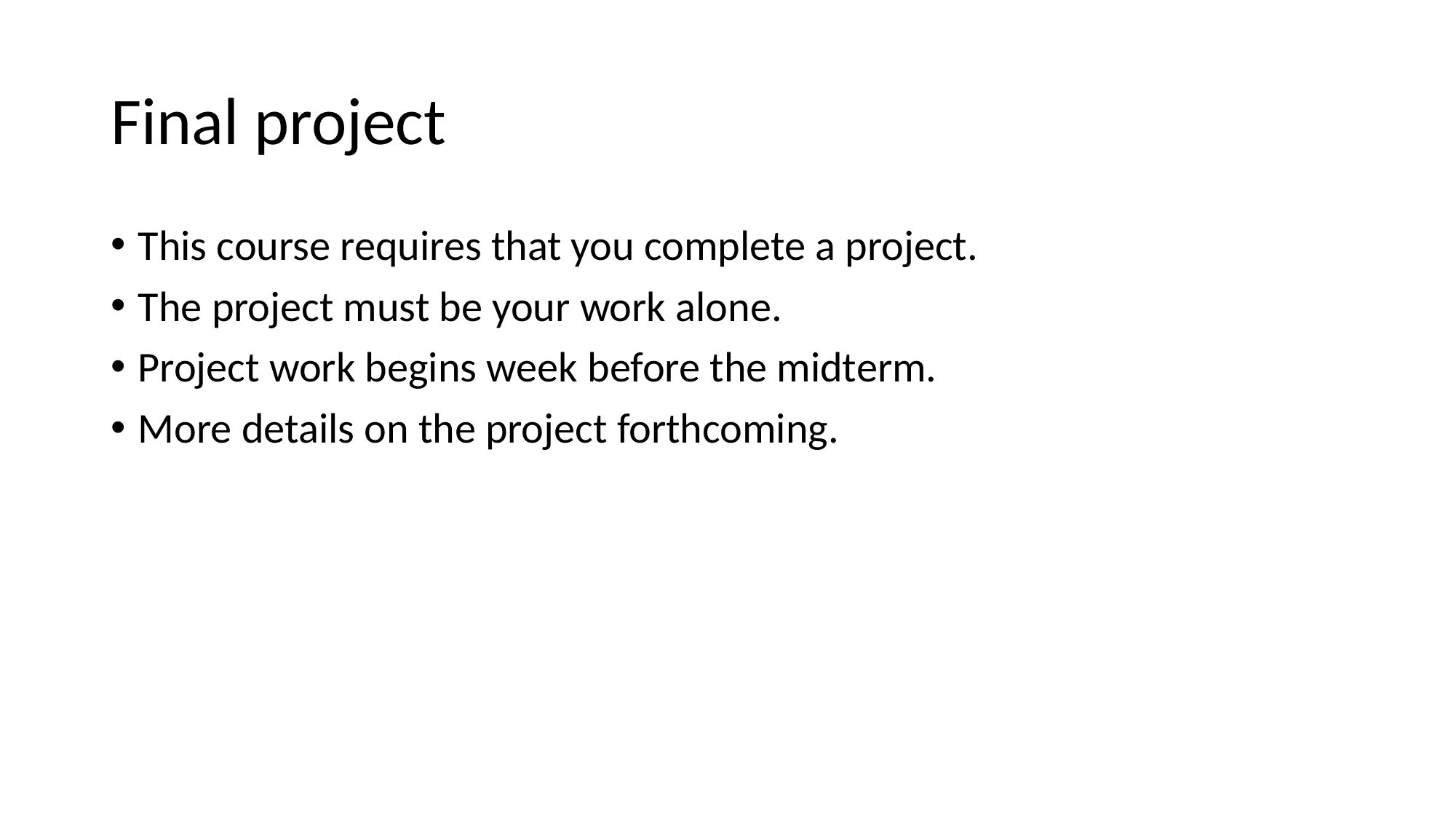

# Final project
This course requires that you complete a project.
The project must be your work alone.
Project work begins week before the midterm.
More details on the project forthcoming.